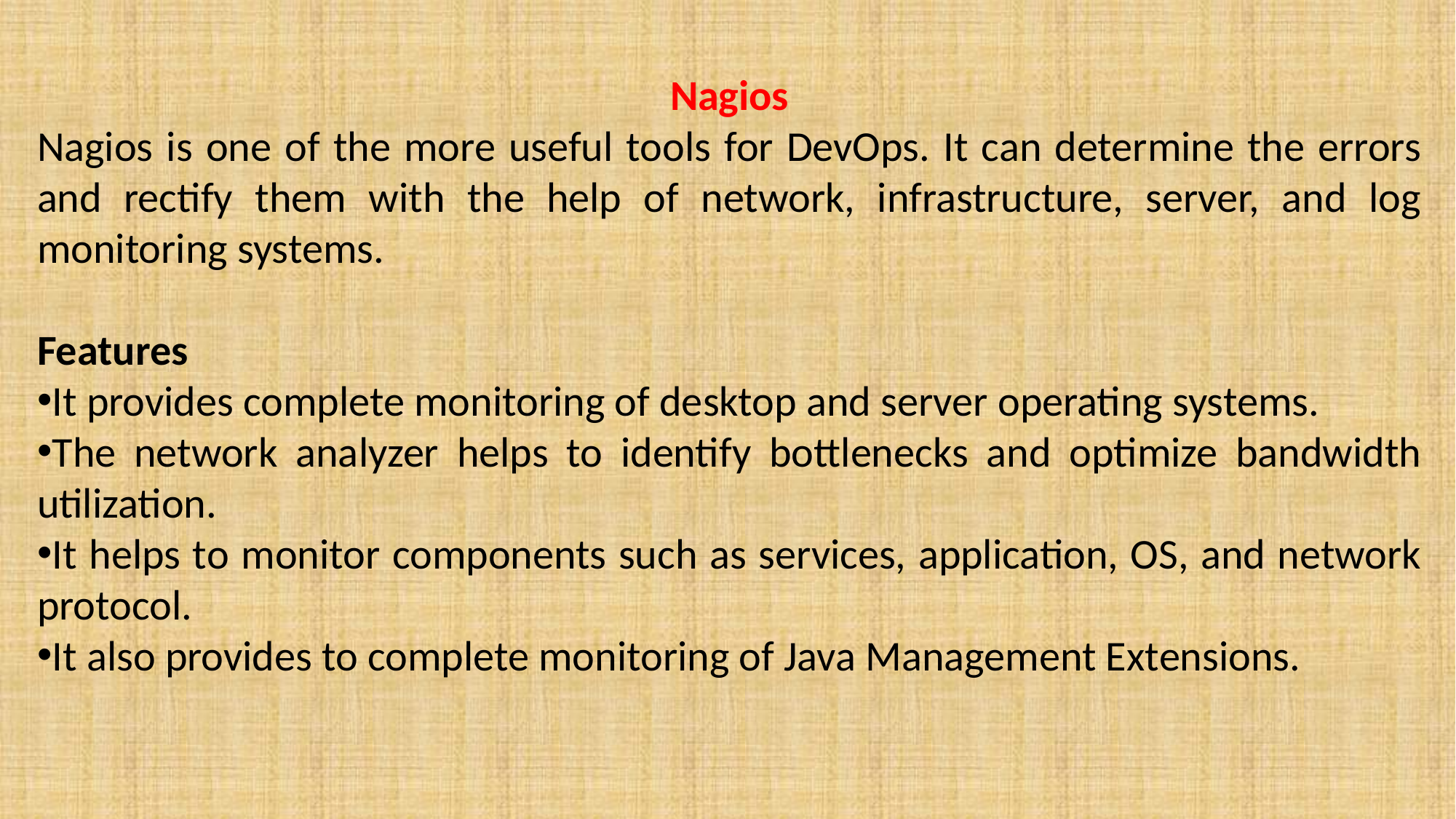

Nagios
Nagios is one of the more useful tools for DevOps. It can determine the errors and rectify them with the help of network, infrastructure, server, and log monitoring systems.

Features
It provides complete monitoring of desktop and server operating systems.
The network analyzer helps to identify bottlenecks and optimize bandwidth utilization.
It helps to monitor components such as services, application, OS, and network protocol.
It also provides to complete monitoring of Java Management Extensions.